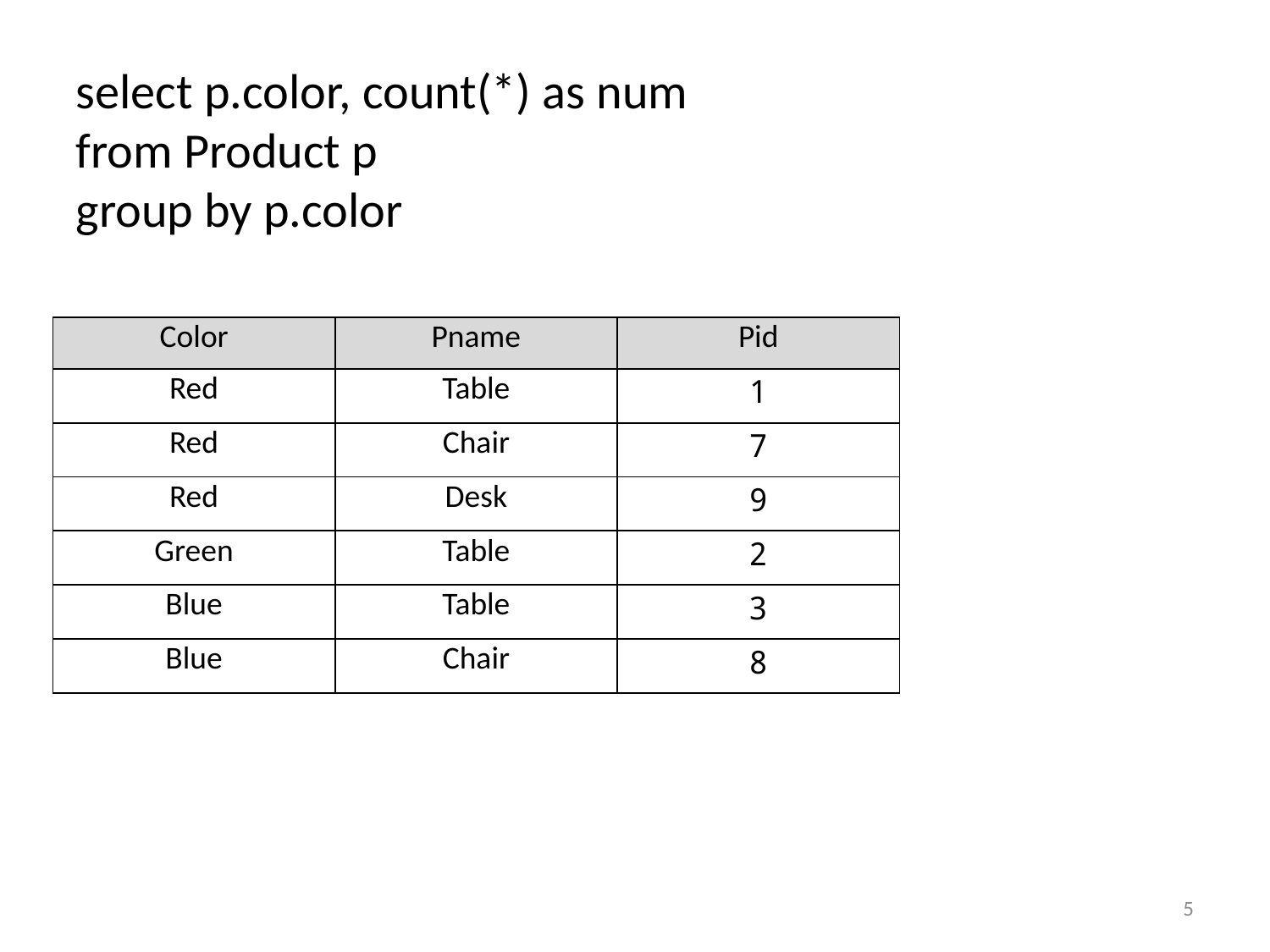

select p.color, count(*) as num
from Product p
group by p.color
| Color | Pname | Pid |
| --- | --- | --- |
| Red | Table | 1 |
| Red | Chair | 7 |
| Red | Desk | 9 |
| Green | Table | 2 |
| Blue | Table | 3 |
| Blue | Chair | 8 |
5